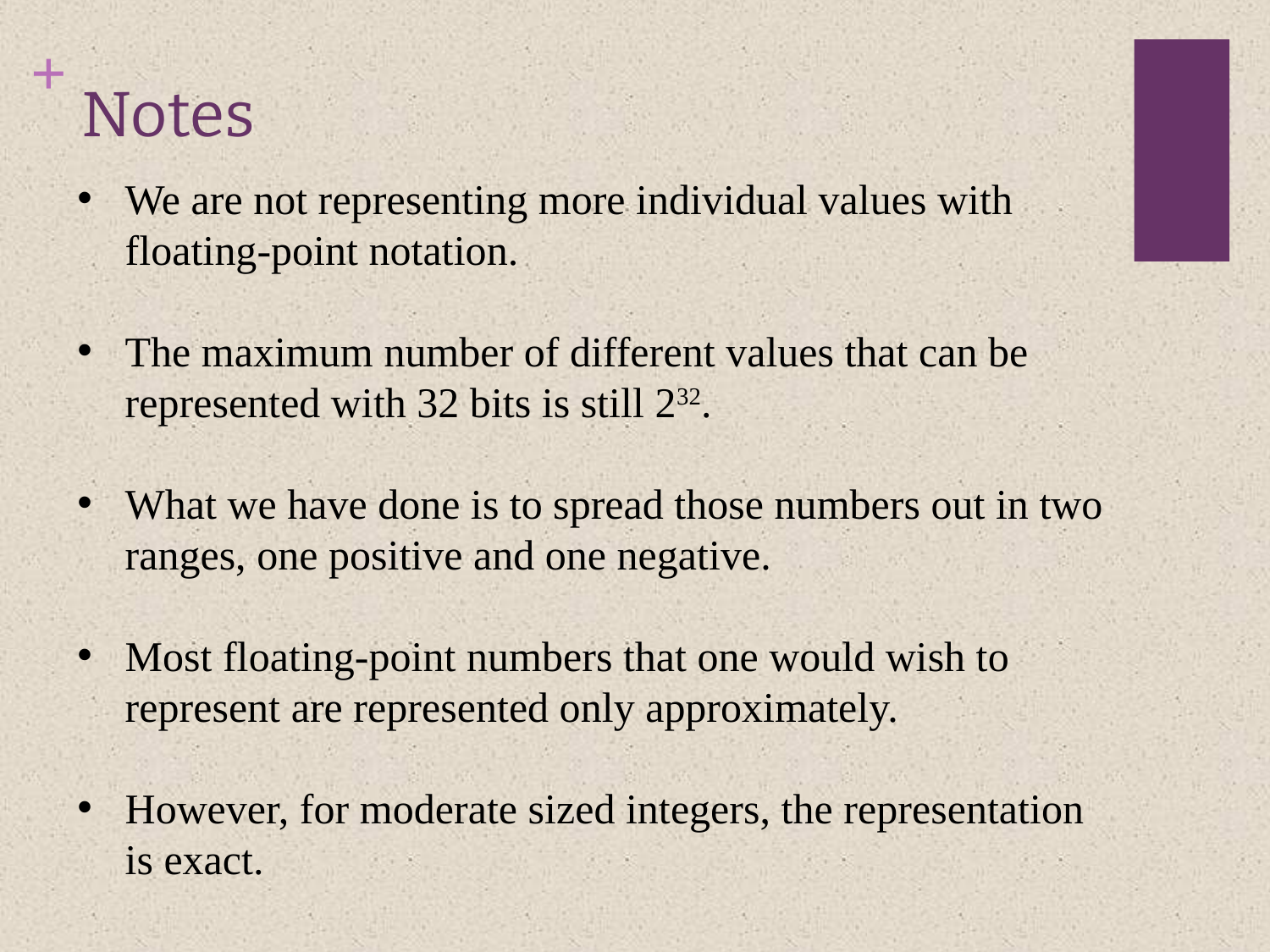

# Notes
We are not representing more individual values with floating-point notation.

The maximum number of different values that can be represented with 32 bits is still 232.

What we have done is to spread those numbers out in two ranges, one positive and one negative.

Most floating-point numbers that one would wish to represent are represented only approximately.

However, for moderate sized integers, the representation is exact.